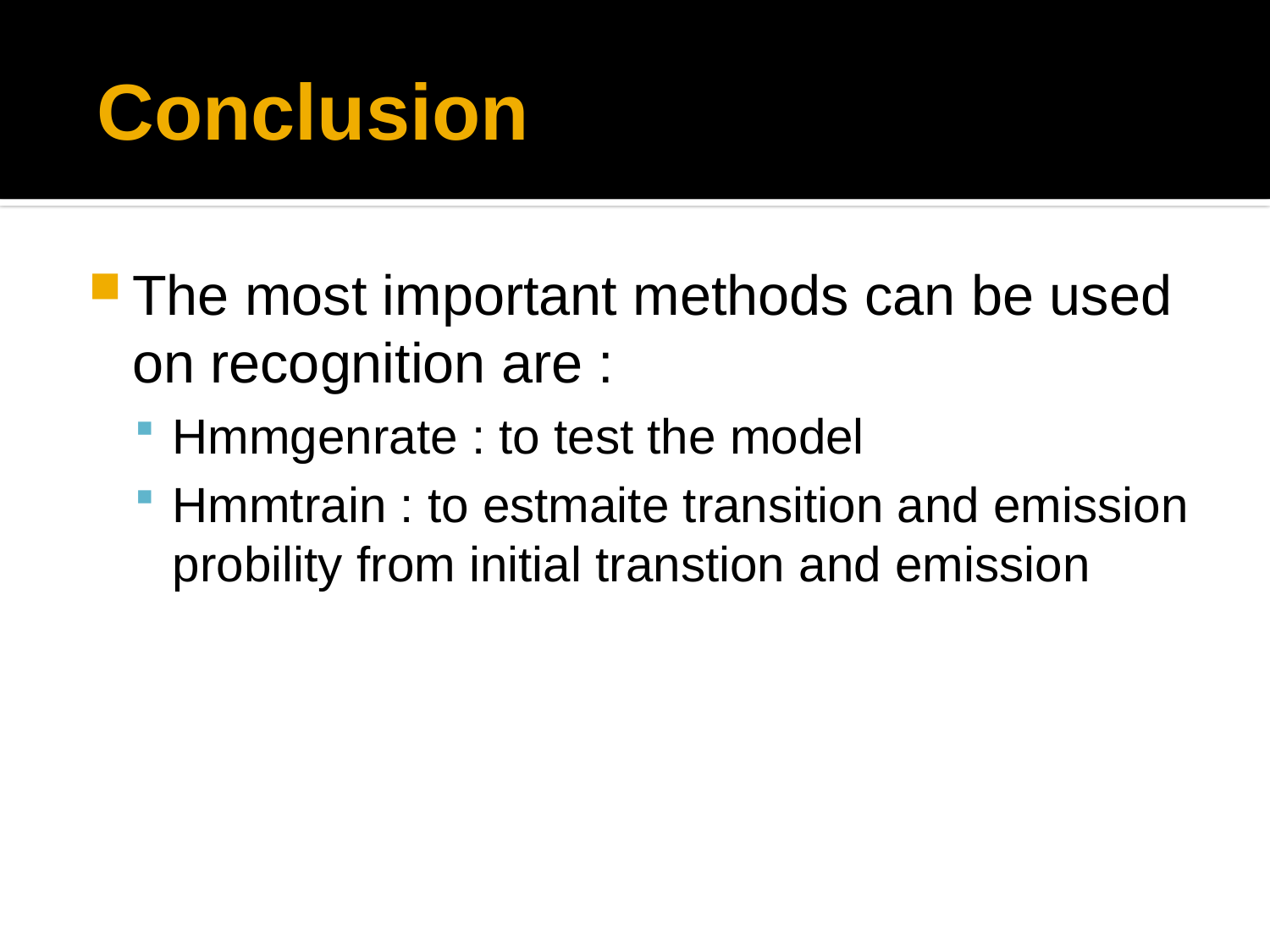

# Conclusion
The most important methods can be used on recognition are :
Hmmgenrate : to test the model
Hmmtrain : to estmaite transition and emission probility from initial transtion and emission